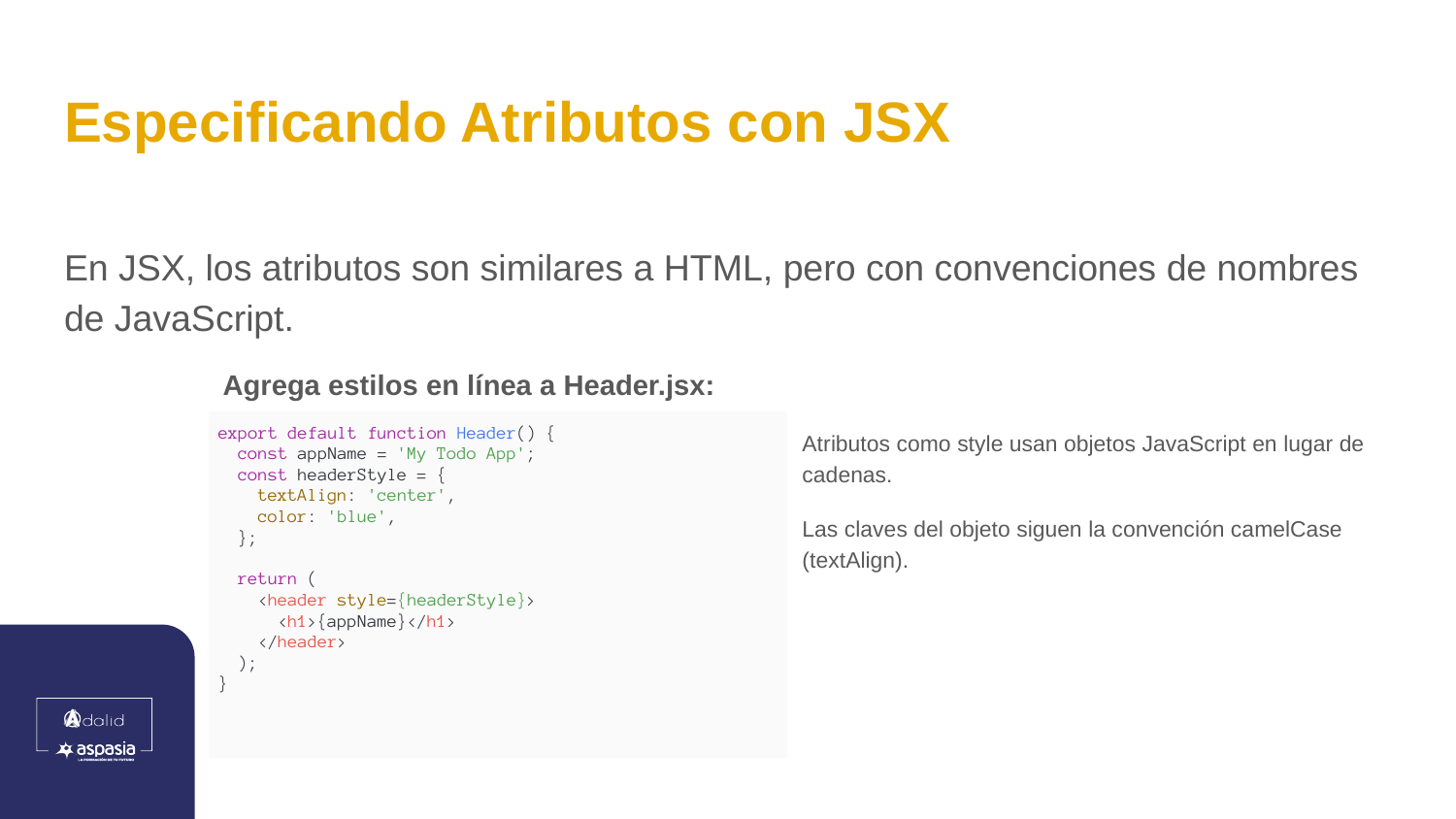

# Especificando Atributos con JSX
En JSX, los atributos son similares a HTML, pero con convenciones de nombres de JavaScript.
Agrega estilos en línea a Header.jsx:
| export default function Header() { const appName = 'My Todo App'; const headerStyle = { textAlign: 'center', color: 'blue', }; return ( <header style={headerStyle}> <h1>{appName}</h1> </header> ); } |
| --- |
Atributos como style usan objetos JavaScript en lugar de cadenas.
Las claves del objeto siguen la convención camelCase (textAlign).